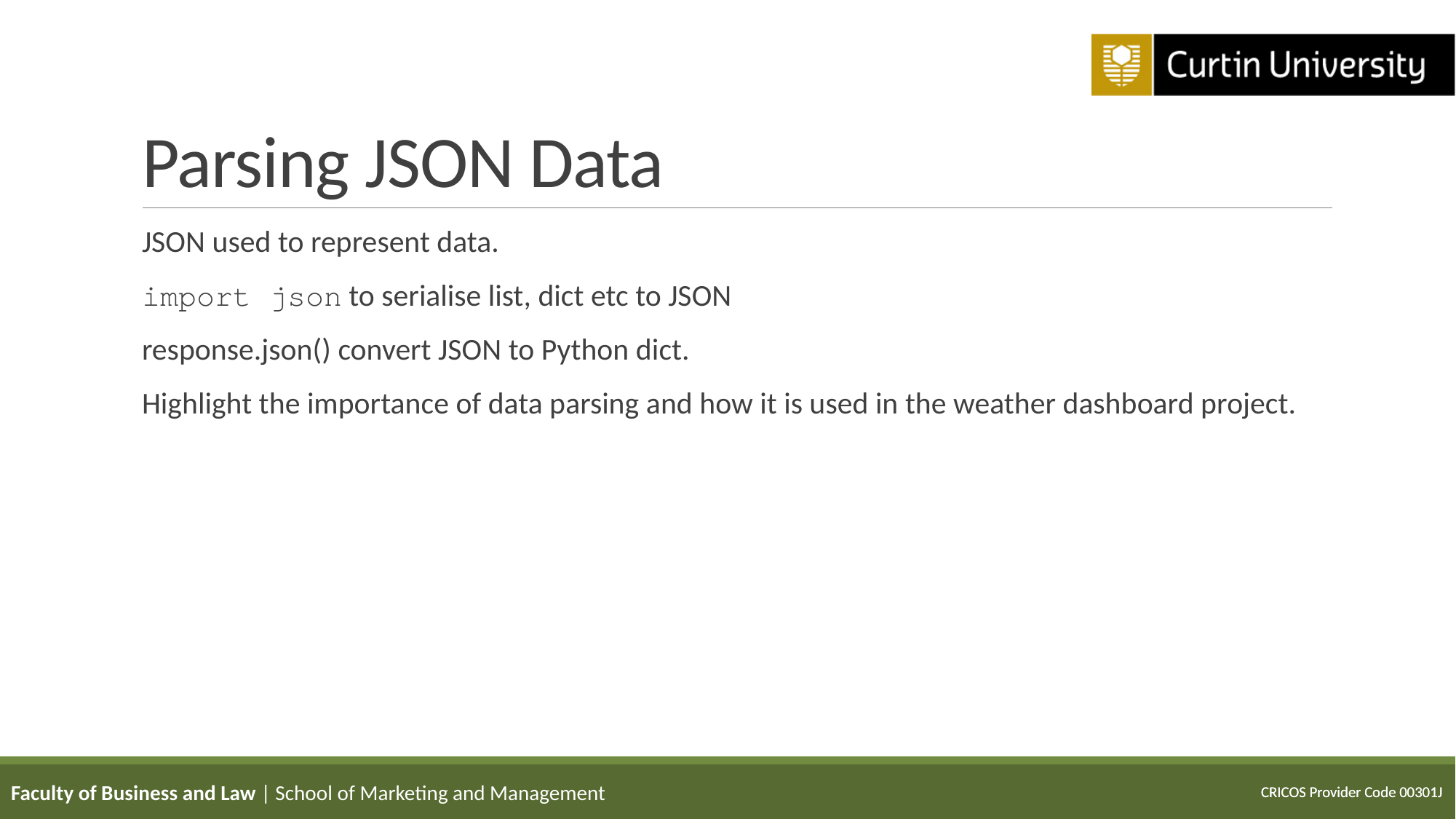

# Parsing JSON Data
JSON used to represent data.
import json to serialise list, dict etc to JSON
response.json() convert JSON to Python dict.
Highlight the importance of data parsing and how it is used in the weather dashboard project.
Faculty of Business and Law | School of Marketing and Management